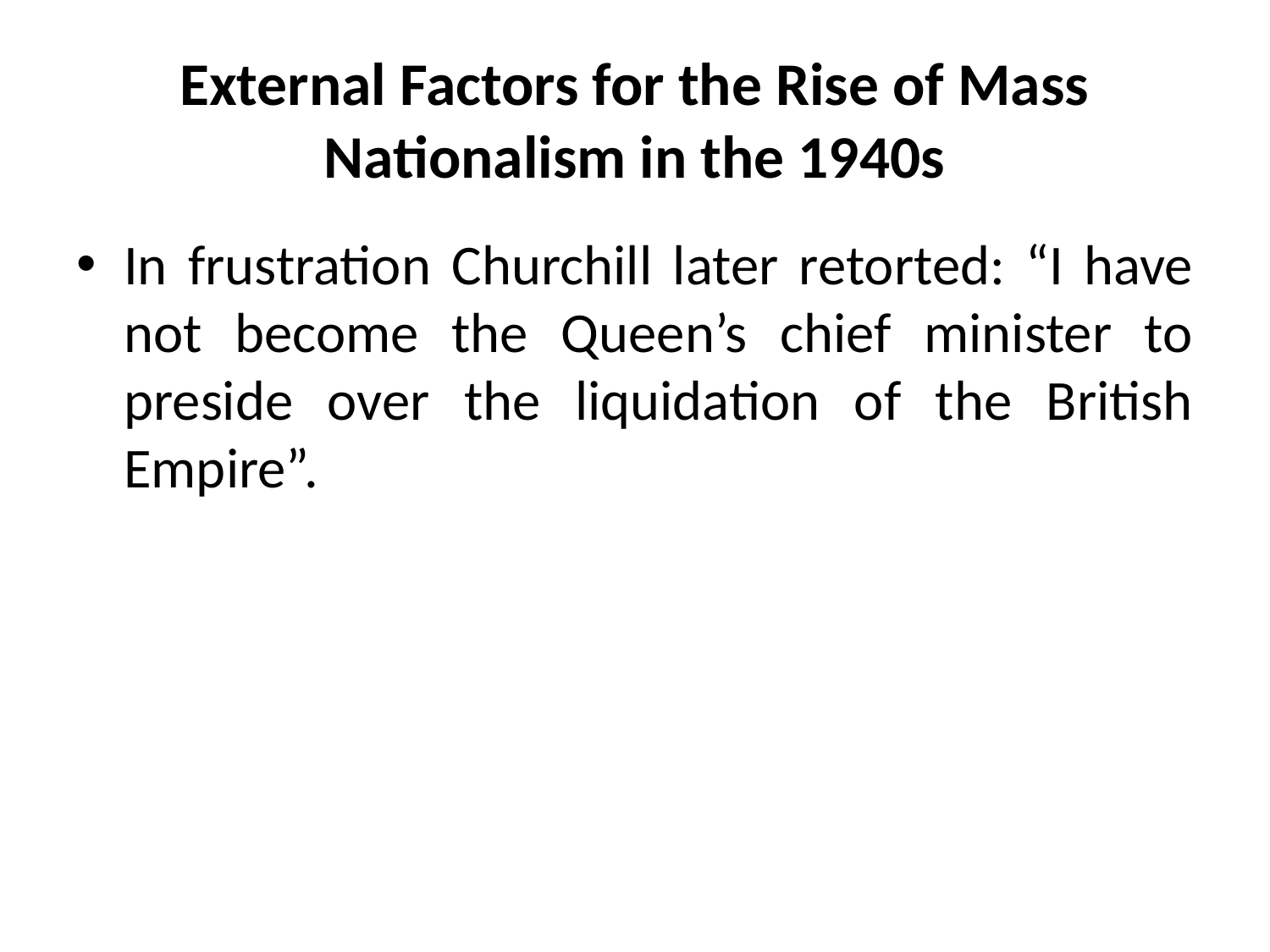

# External Factors for the Rise of Mass Nationalism in the 1940s
In frustration Churchill later retorted: “I have not become the Queen’s chief minister to preside over the liquidation of the British Empire”.